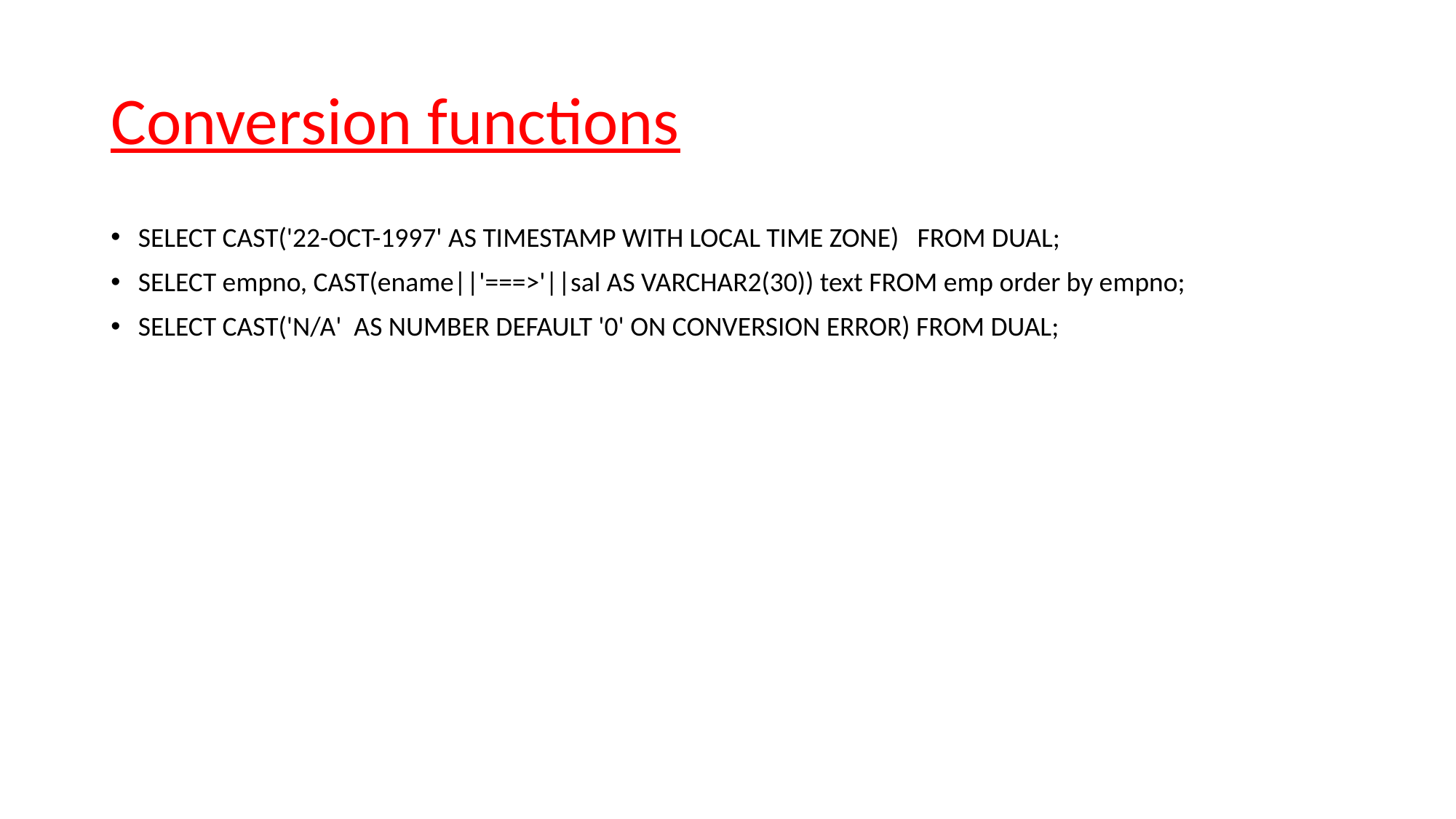

# Conversion functions
SELECT CAST('22-OCT-1997' AS TIMESTAMP WITH LOCAL TIME ZONE)   FROM DUAL;
SELECT empno, CAST(ename||'===>'||sal AS VARCHAR2(30)) text FROM emp order by empno;
SELECT CAST('N/A'  AS NUMBER DEFAULT '0' ON CONVERSION ERROR) FROM DUAL;